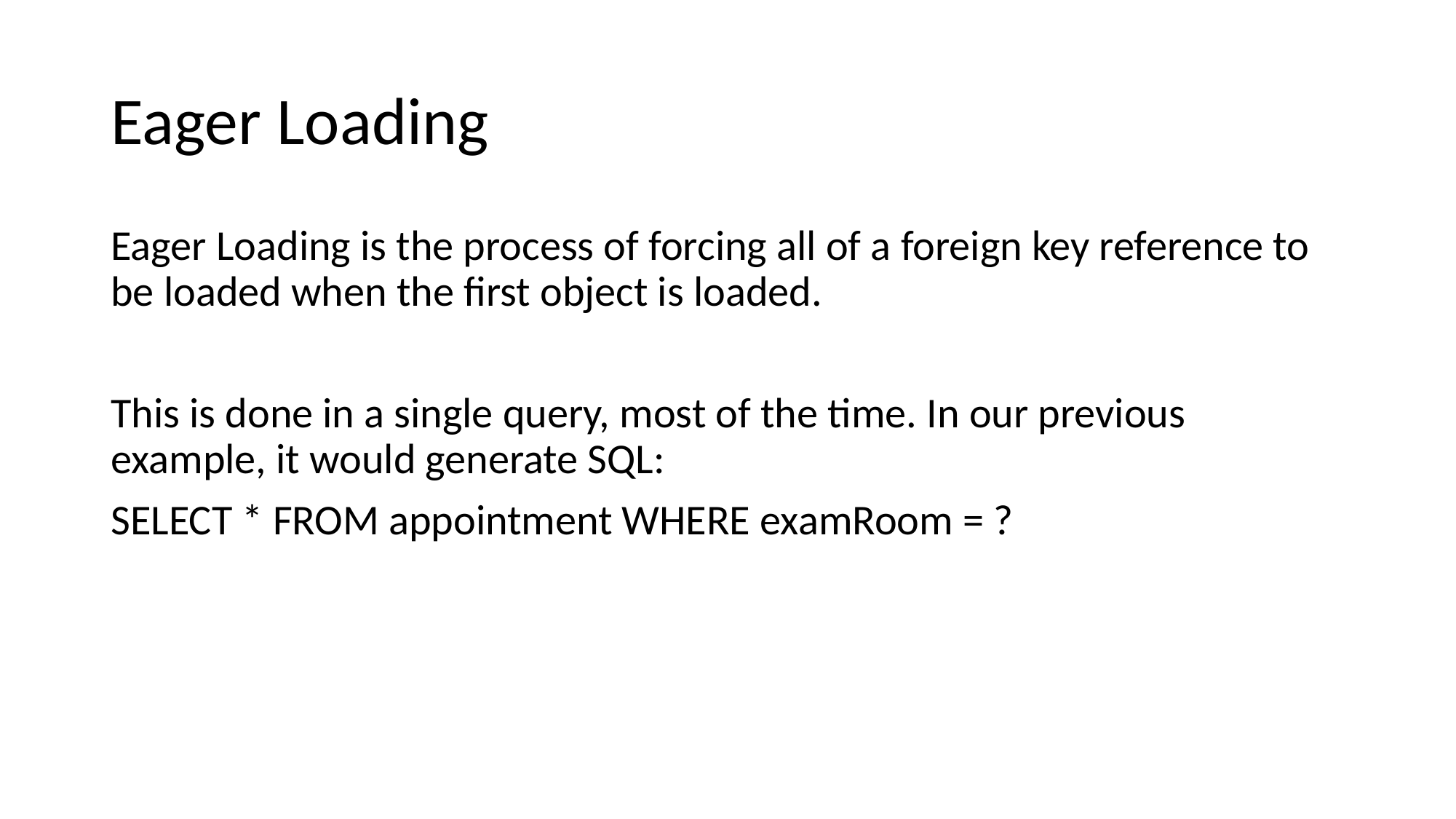

# Eager Loading
Eager Loading is the process of forcing all of a foreign key reference to be loaded when the first object is loaded.

This is done in a single query, most of the time. In our previous example, it would generate SQL:
SELECT * FROM appointment WHERE examRoom = ?